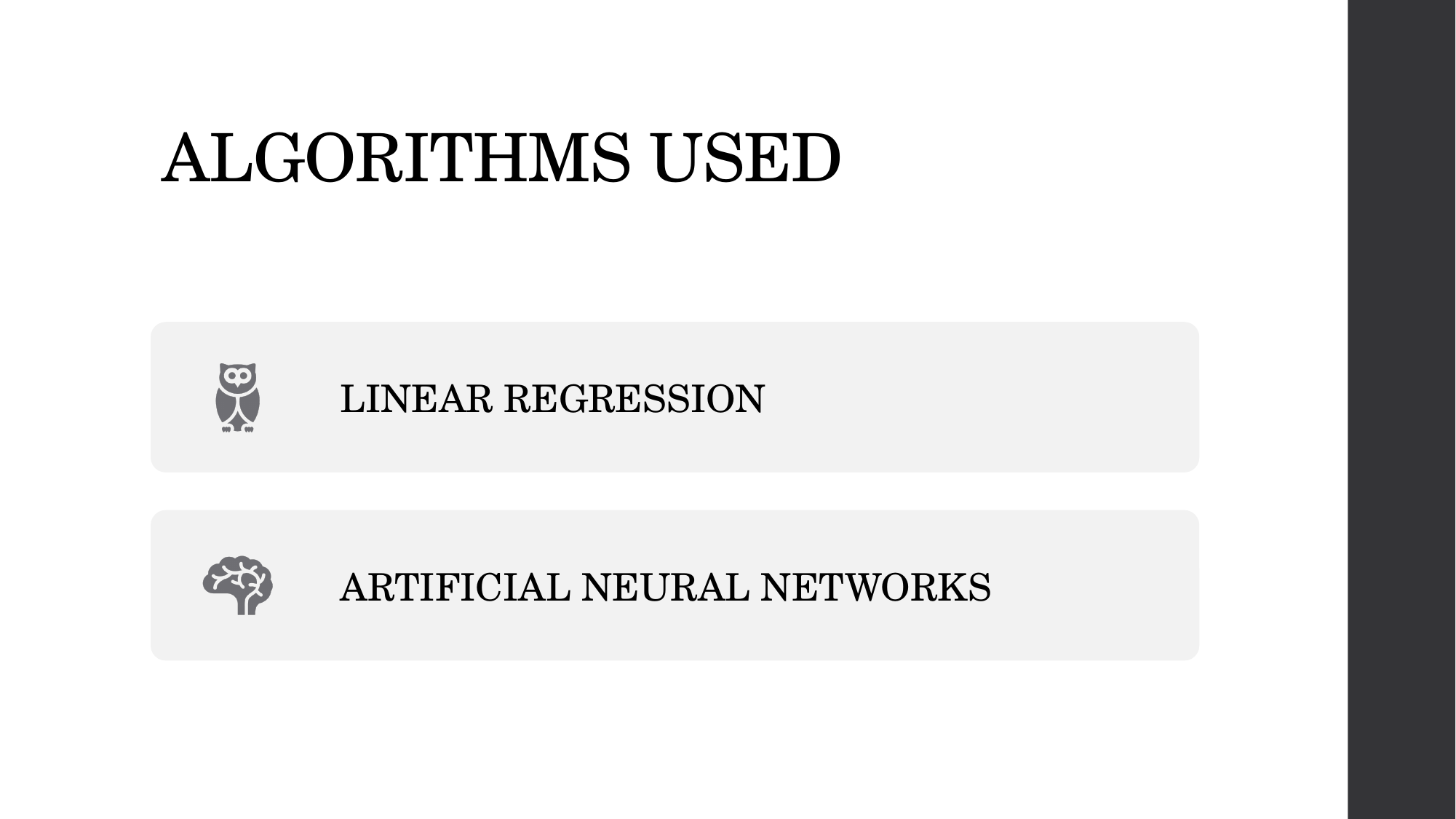

# ALGORITHMS USED
LINEAR REGRESSION
ARTIFICIAL NEURAL NETWORKS